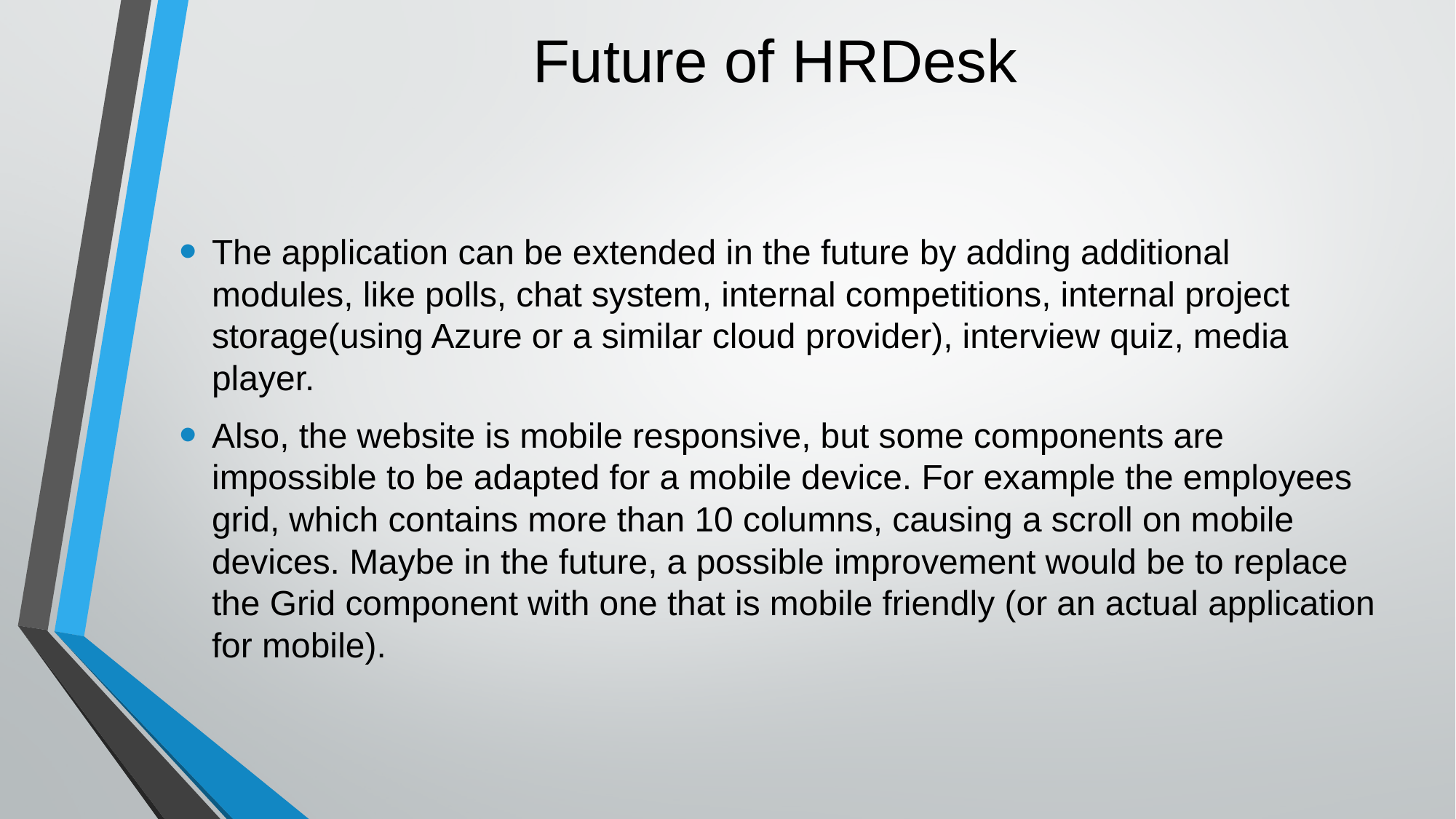

# Future of HRDesk
The application can be extended in the future by adding additional modules, like polls, chat system, internal competitions, internal project storage(using Azure or a similar cloud provider), interview quiz, media player.
Also, the website is mobile responsive, but some components are impossible to be adapted for a mobile device. For example the employees grid, which contains more than 10 columns, causing a scroll on mobile devices. Maybe in the future, a possible improvement would be to replace the Grid component with one that is mobile friendly (or an actual application for mobile).